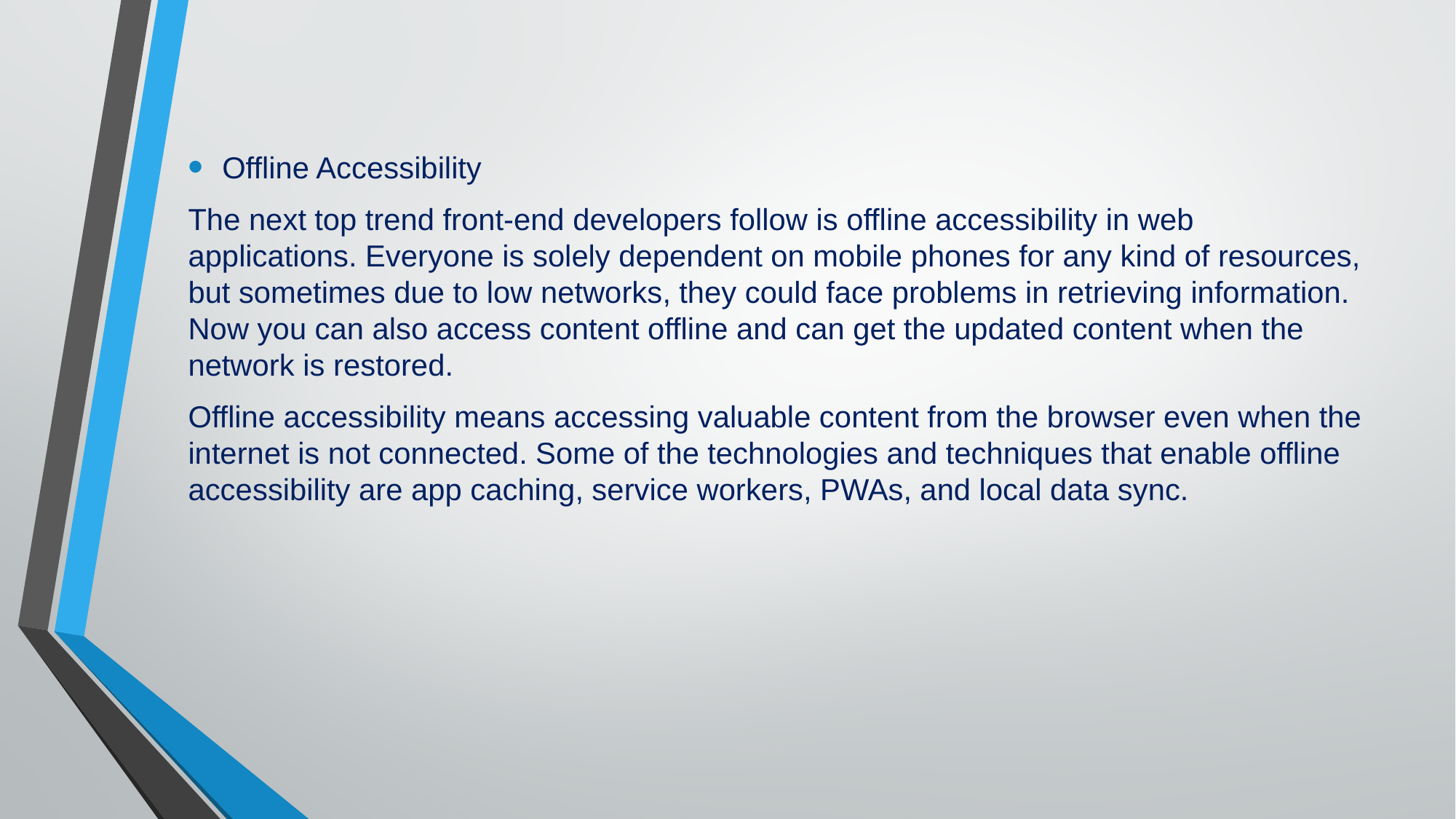

#
Offline Accessibility
The next top trend front-end developers follow is offline accessibility in web applications. Everyone is solely dependent on mobile phones for any kind of resources, but sometimes due to low networks, they could face problems in retrieving information. Now you can also access content offline and can get the updated content when the network is restored.
Offline accessibility means accessing valuable content from the browser even when the internet is not connected. Some of the technologies and techniques that enable offline accessibility are app caching, service workers, PWAs, and local data sync.